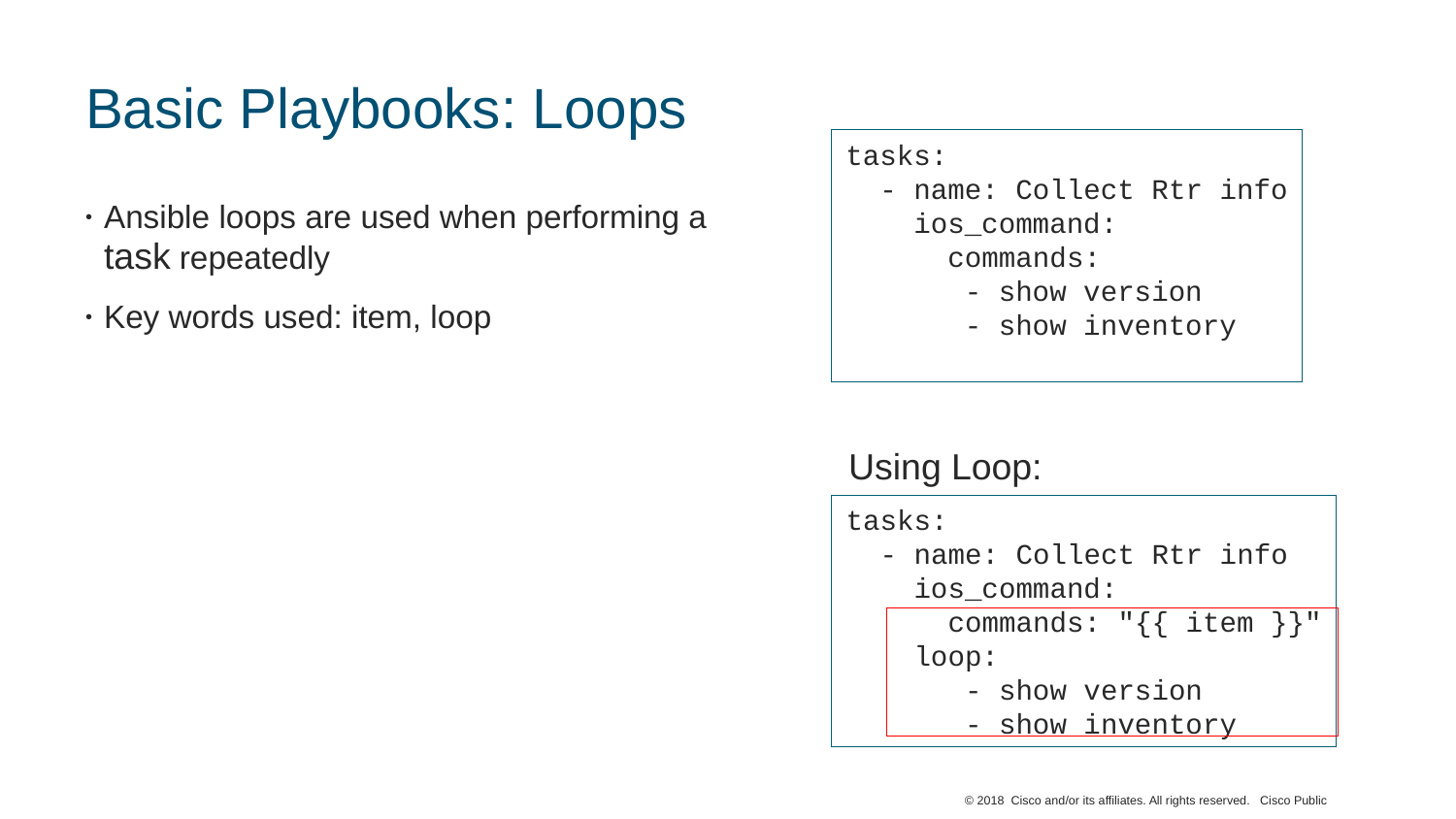

# Basic Playbooks: Loops
tasks:
  - name: Collect Rtr info
    ios_command:
      commands:
       - show version
       - show inventory

Ansible loops are used when performing a task repeatedly
Key words used: item, loop

Using Loop:
tasks:
  - name: Collect Rtr info
    ios_command:
      commands: "{{ item }}"
    loop:
       - show version
       - show inventory